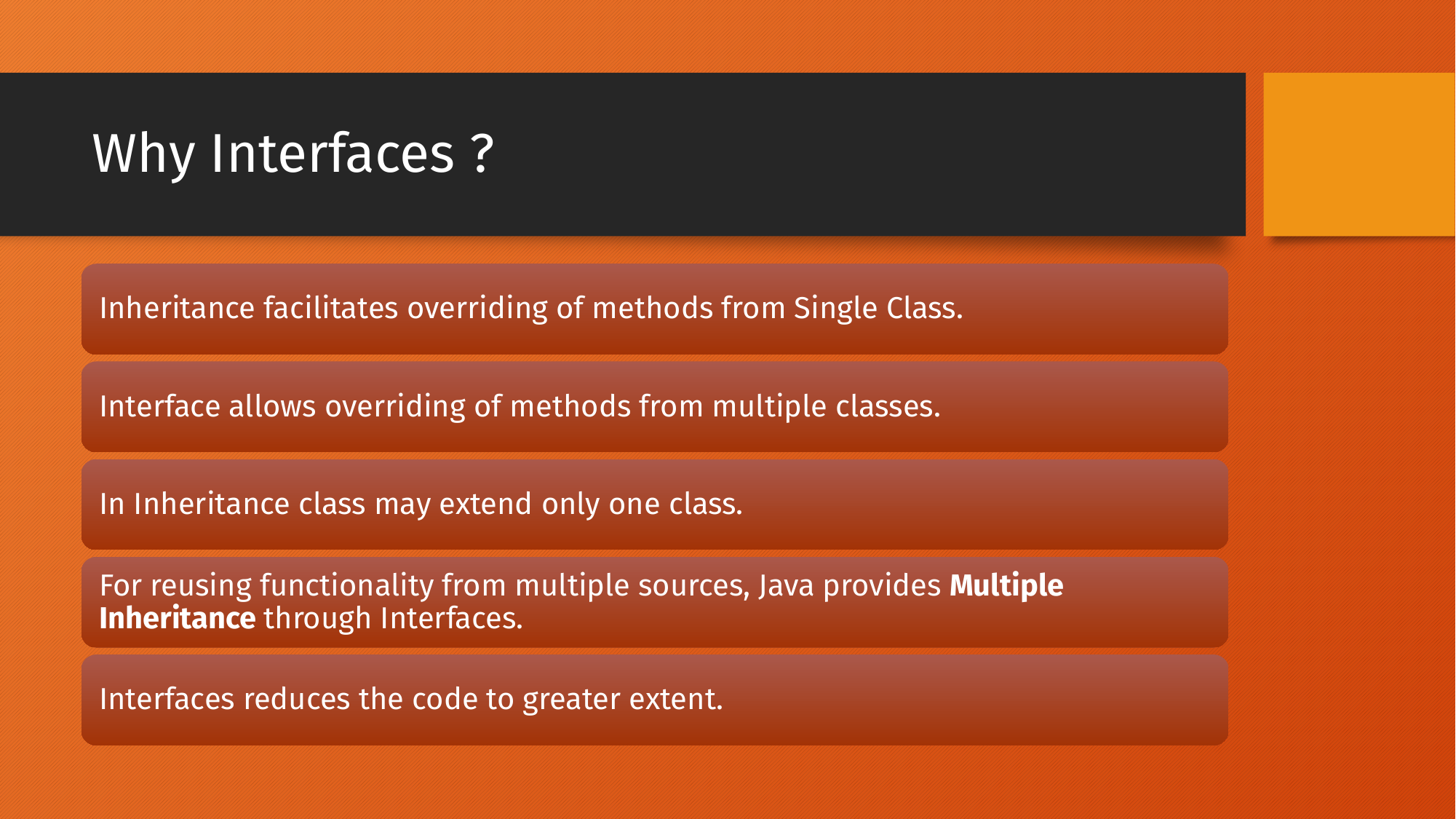

# Why Interfaces ?
Inheritance facilitates overriding of methods from Single Class.
Interface allows overriding of methods from multiple classes.
In Inheritance class may extend only one class.
For reusing functionality from multiple sources, Java provides Multiple Inheritance through Interfaces.
Interfaces reduces the code to greater extent.